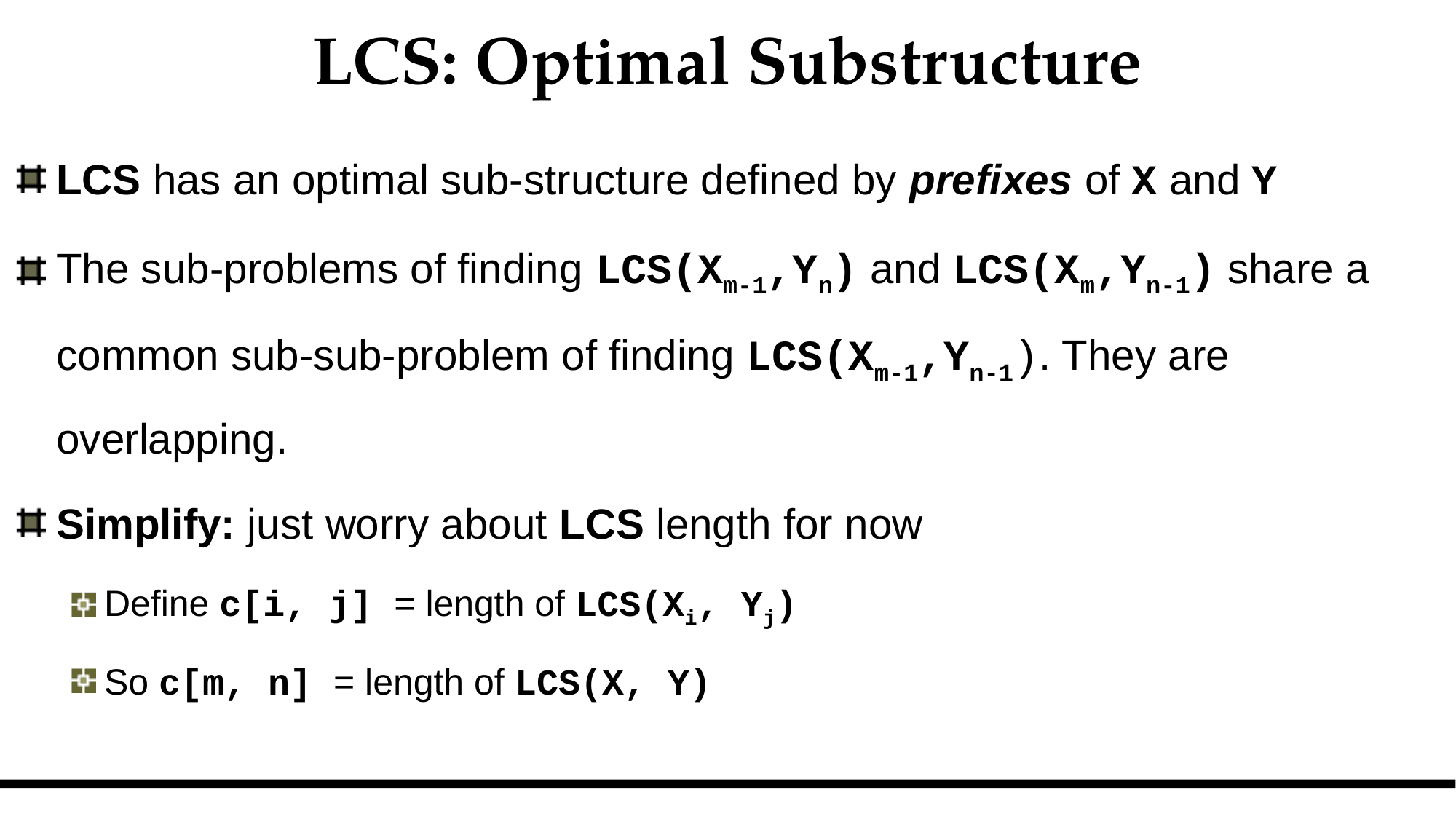

# LCS: Optimal Substructure
LCS has an optimal sub-structure defined by prefixes of X and Y
The sub-problems of finding LCS(Xm-1,Yn) and LCS(Xm,Yn-1) share a common sub-sub-problem of finding LCS(Xm-1,Yn-1). They are overlapping.
Simplify: just worry about LCS length for now
Define c[i, j] = length of LCS(Xi, Yj)
So c[m, n] = length of LCS(X, Y)